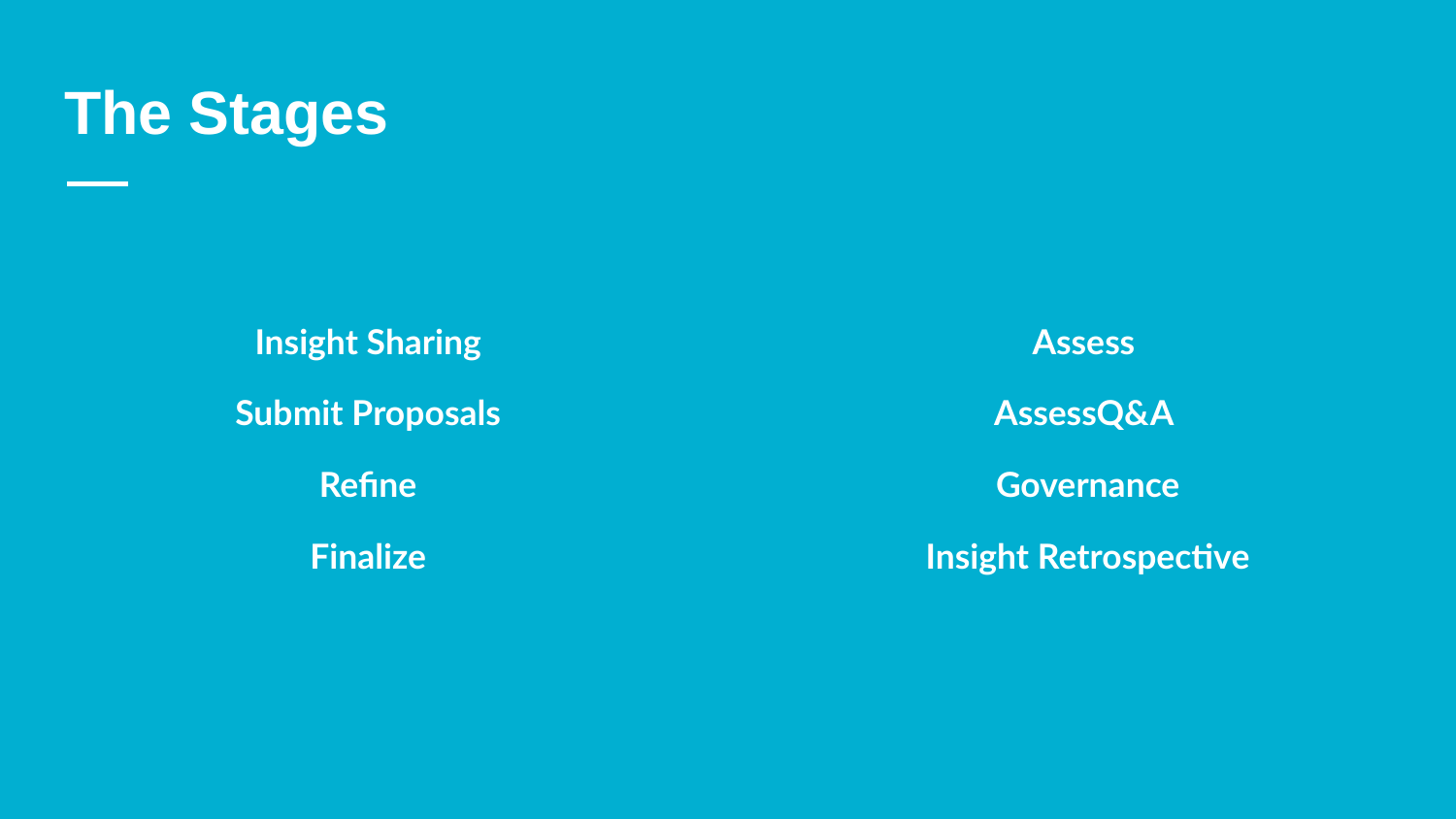

# The Stages
Insight Sharing
Submit Proposals
Refine
Finalize

Assess
AssessQ&A
Governance
Insight Retrospective